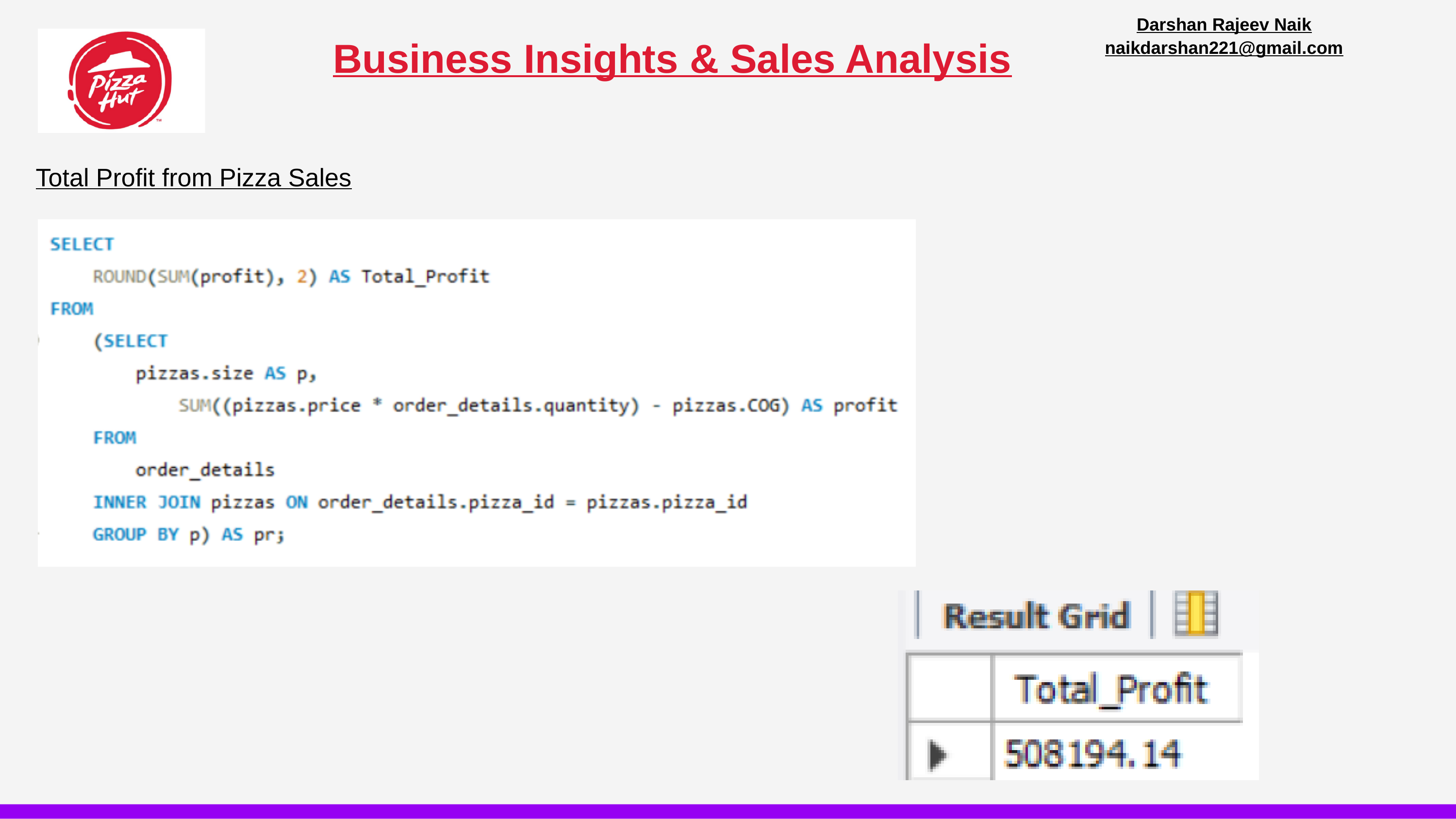

Darshan Rajeev Naik
naikdarshan221@gmail.com
Business Insights & Sales Analysis

Total Profit from Pizza Sales